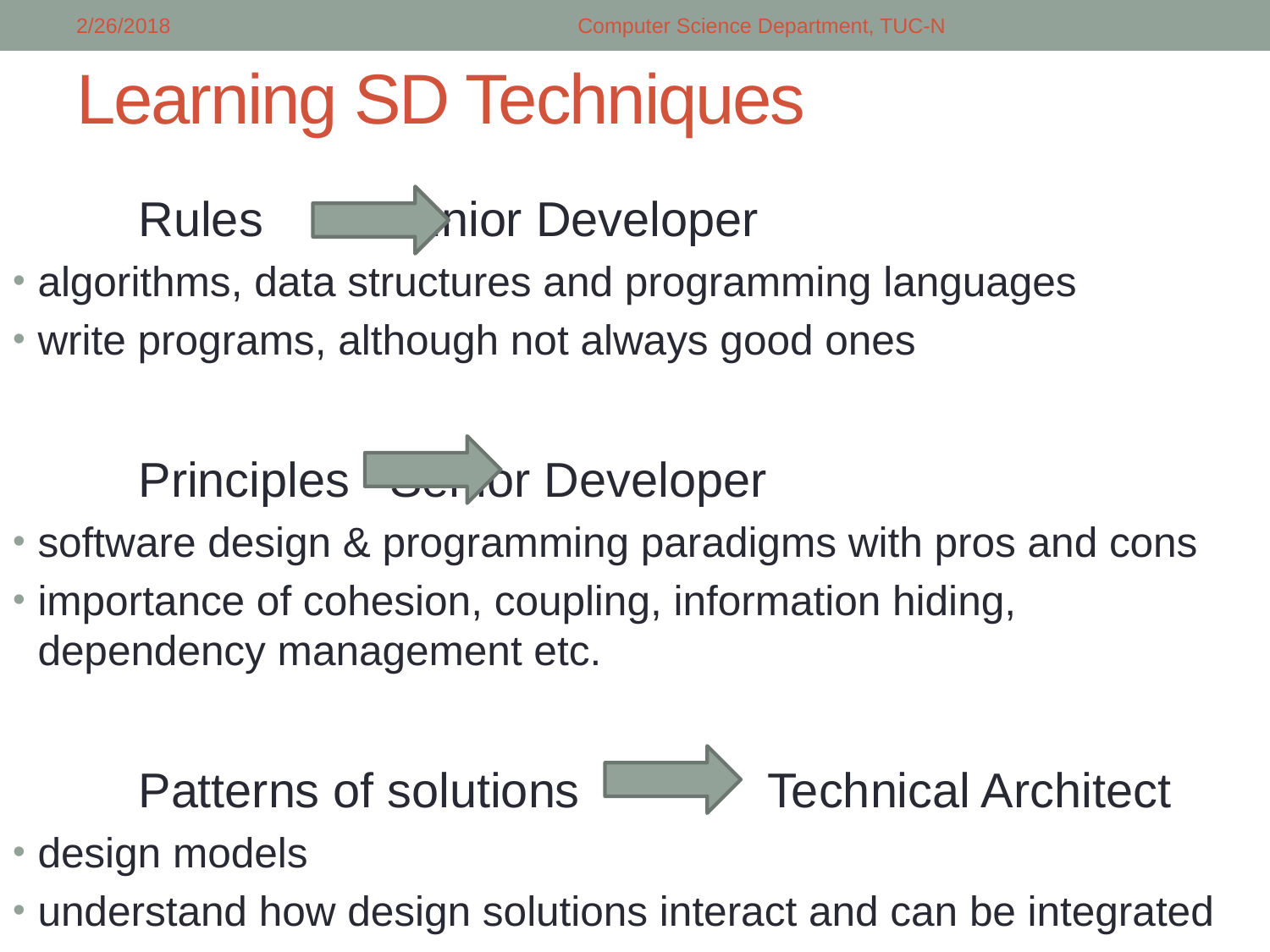

2/26/2018
Computer Science Department, TUC-N
# Learning SD Techniques
	Rules 		Junior Developer
algorithms, data structures and programming languages
write programs, although not always good ones

	Principles 		Senior Developer
software design & programming paradigms with pros and cons
importance of cohesion, coupling, information hiding, dependency management etc.

	Patterns of solutions 		Technical Architect
design models
understand how design solutions interact and can be integrated